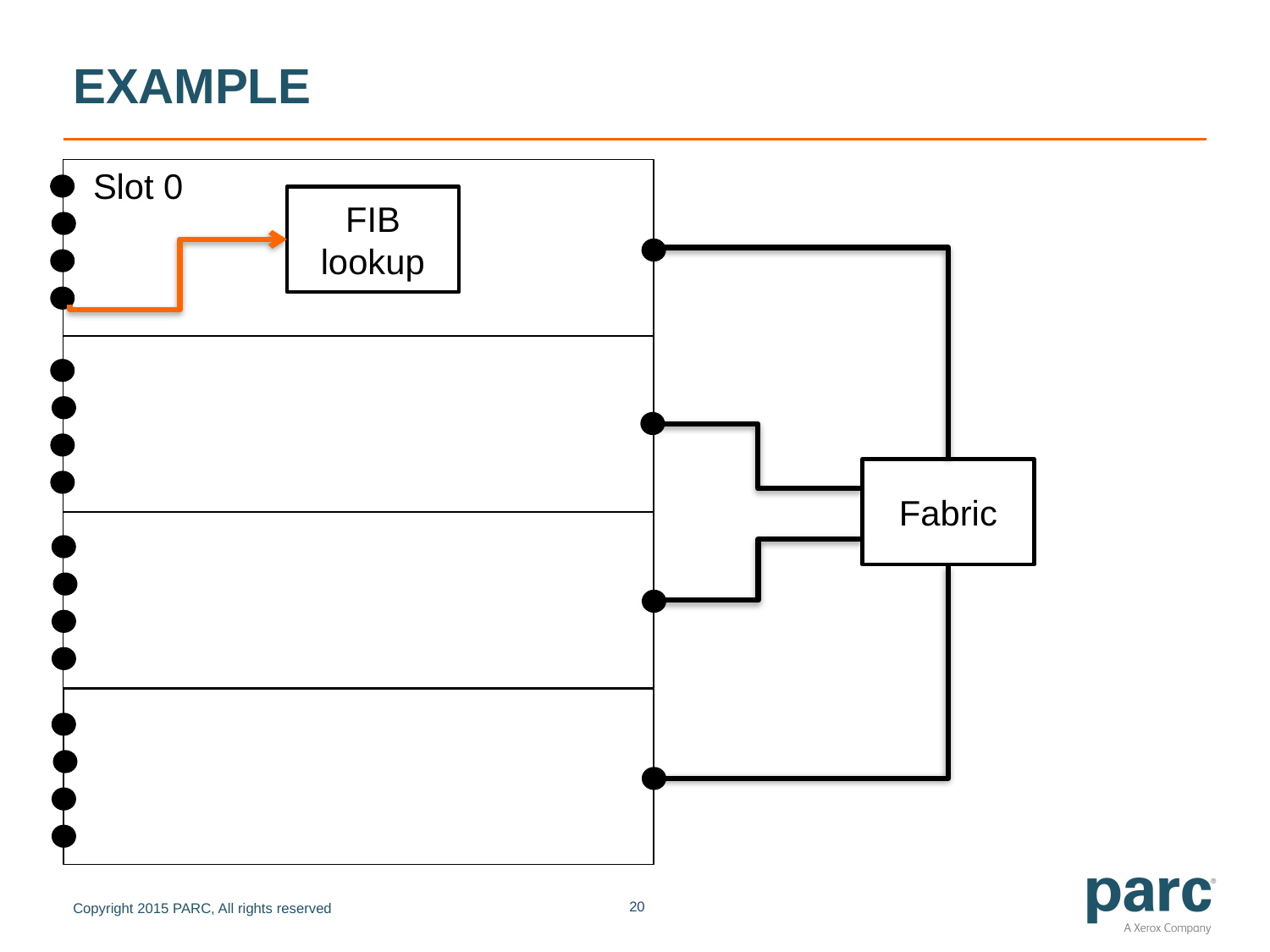

# Example
Slot 0

FIB lookup

Fabric

20
Copyright 2015 PARC, All rights reserved